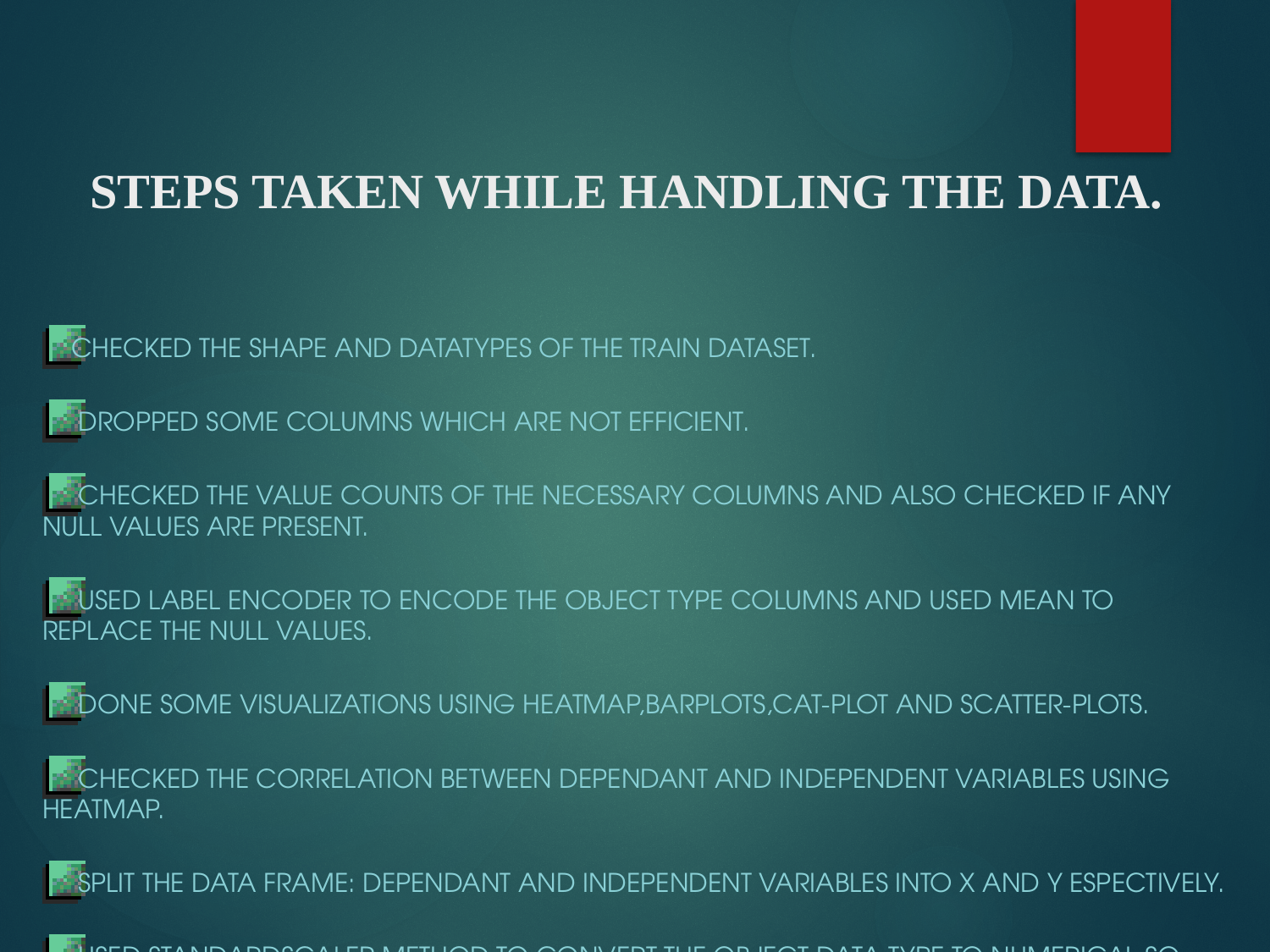

# STEPS TAKEN WHILE HANDLING THE DATA.
  checked the shape and datatypes of the train dataset.

   dropped some columns which are not efficient.

   checked the value counts of the necessary columns and also checked if any null values are present.

   used Label Encoder to encode the object type columns and used mean to replace the null values.

   done some visualizations using heatmap,barplots,cat-plot and scatter-plots.

   checked the correlation between dependant and independent variables using heatmap.

   split the DATA FRAME: dependant and independent variables into x and y ESPECTIVELY.

   used StandardScaler method TO CONVERT THE OBJECT DATA TYPE TO NUMERICAL SO THAT THE data GETS ready for model building.